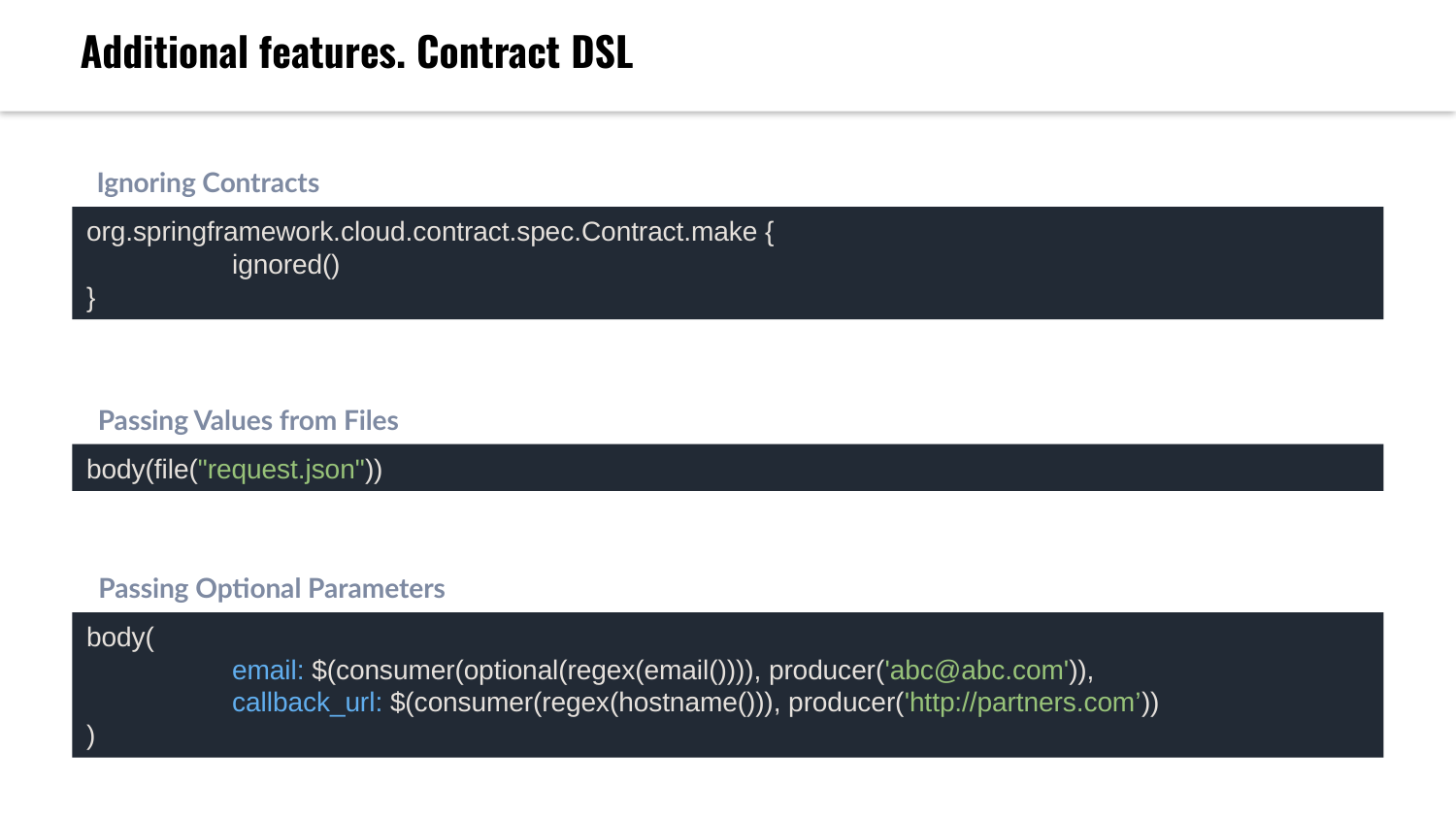

Additional features. Contract DSL
Ignoring Contracts
org.springframework.cloud.contract.spec.Contract.make {
	ignored()
}
Passing Values from Files
body(file("request.json"))
Passing Optional Parameters
body(
	email: $(consumer(optional(regex(email()))), producer('abc@abc.com')),
	callback_url: $(consumer(regex(hostname())), producer('http://partners.com’))
)